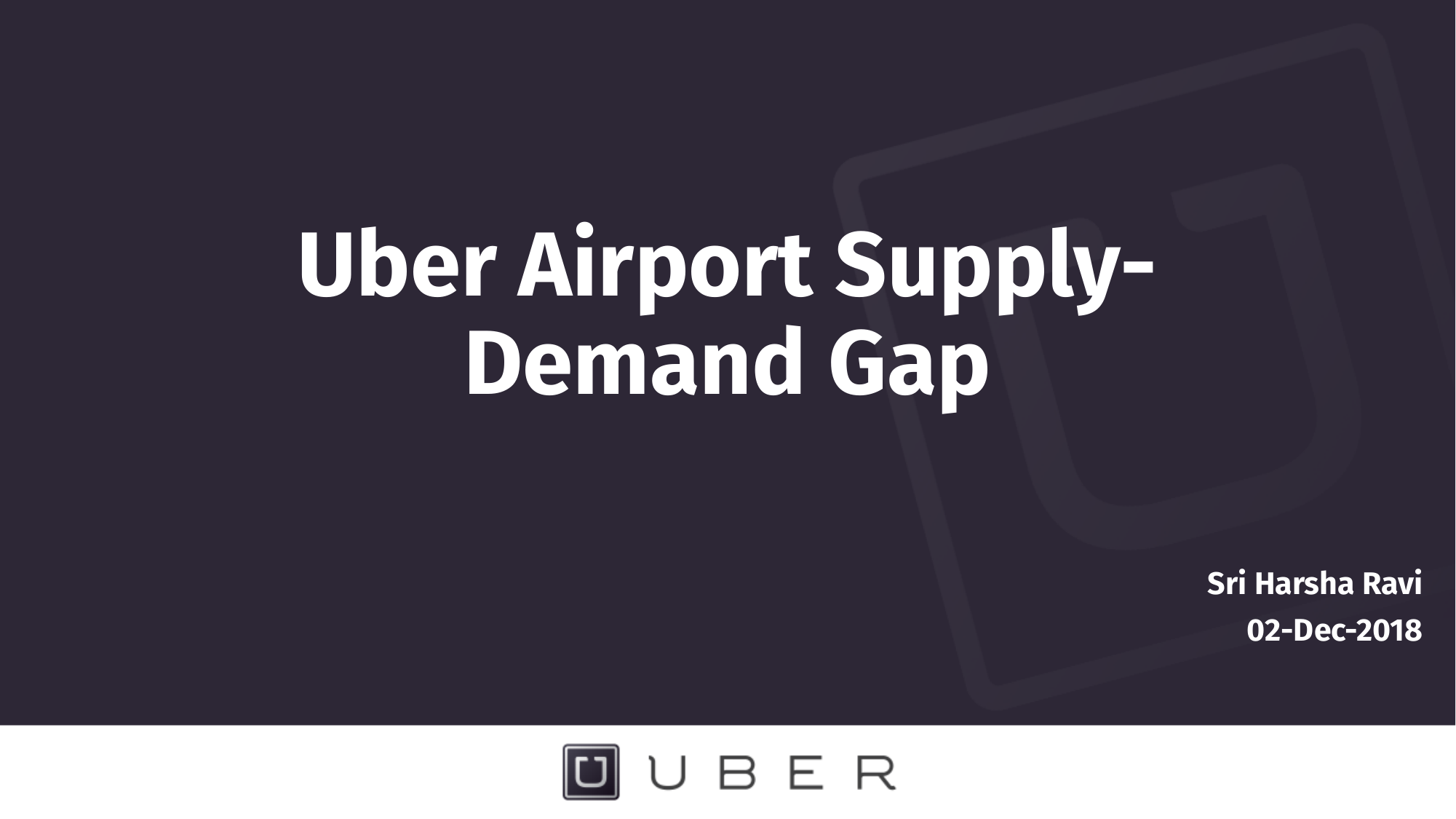

# Uber Airport Supply-Demand Gap

Sri Harsha Ravi
02-Dec-2018